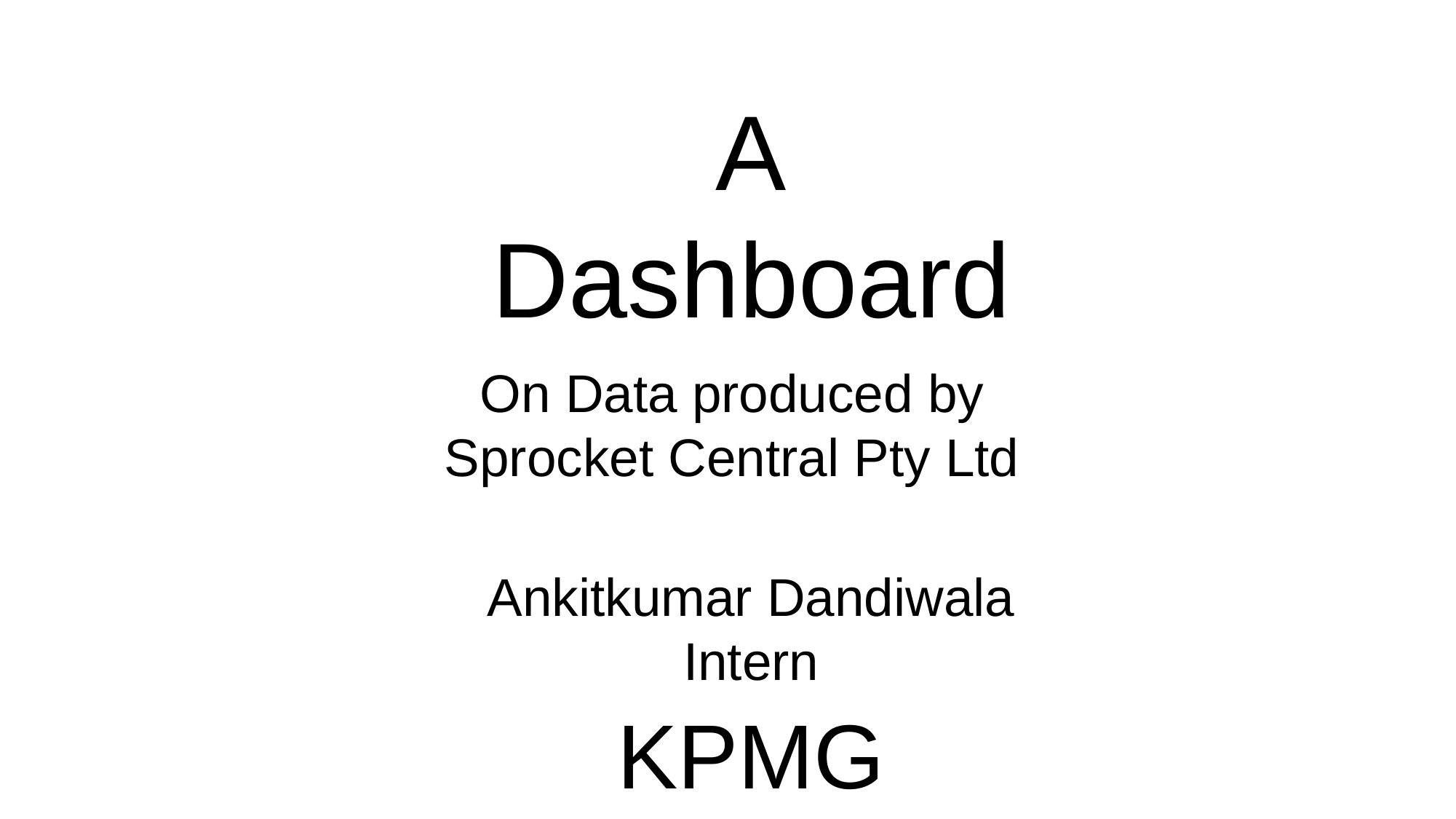

A
Dashboard
On Data produced by
Sprocket Central Pty Ltd
Ankitkumar Dandiwala
Intern
KPMG